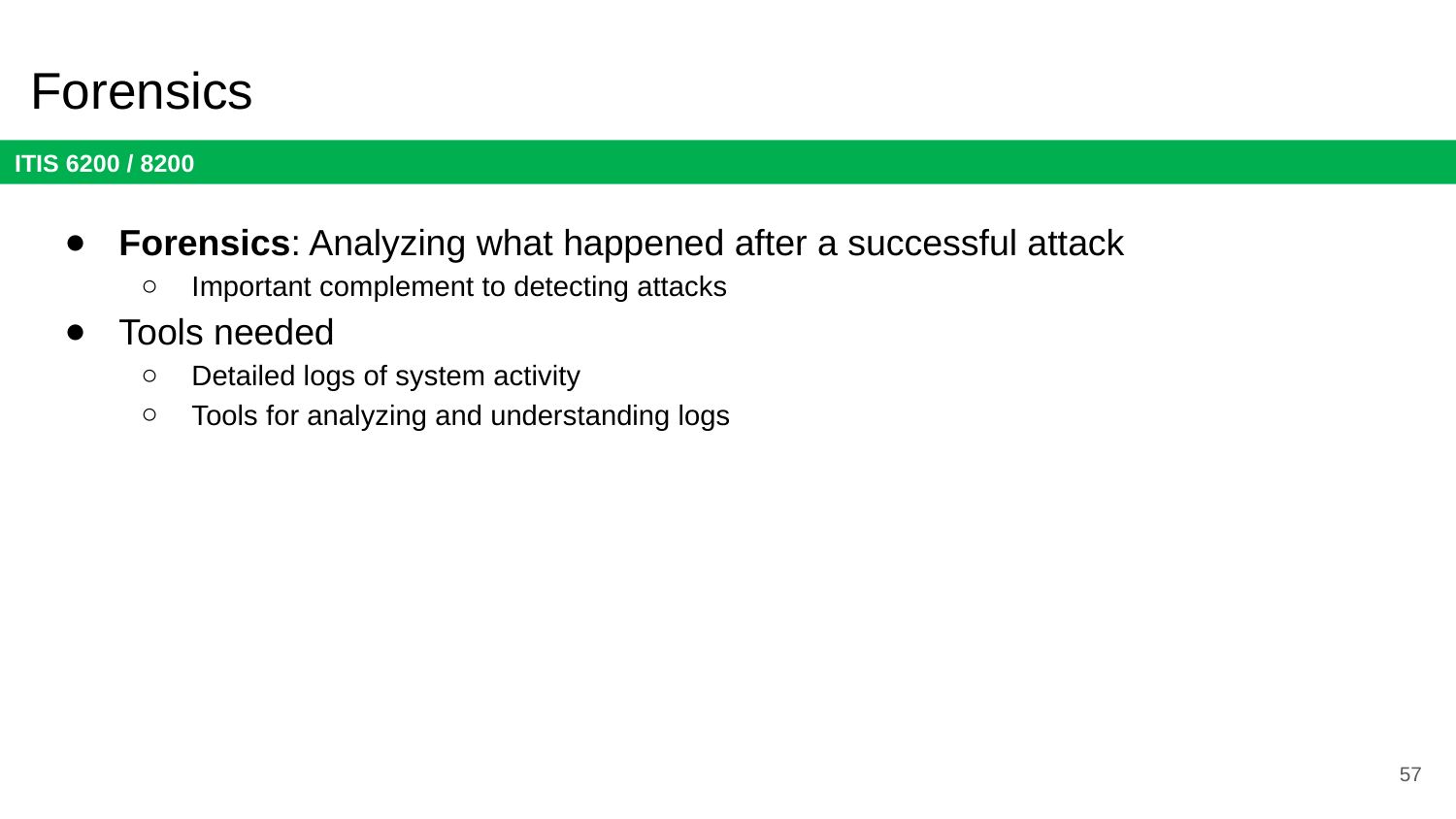

# Forensics
Forensics: Analyzing what happened after a successful attack
Important complement to detecting attacks
Tools needed
Detailed logs of system activity
Tools for analyzing and understanding logs
57